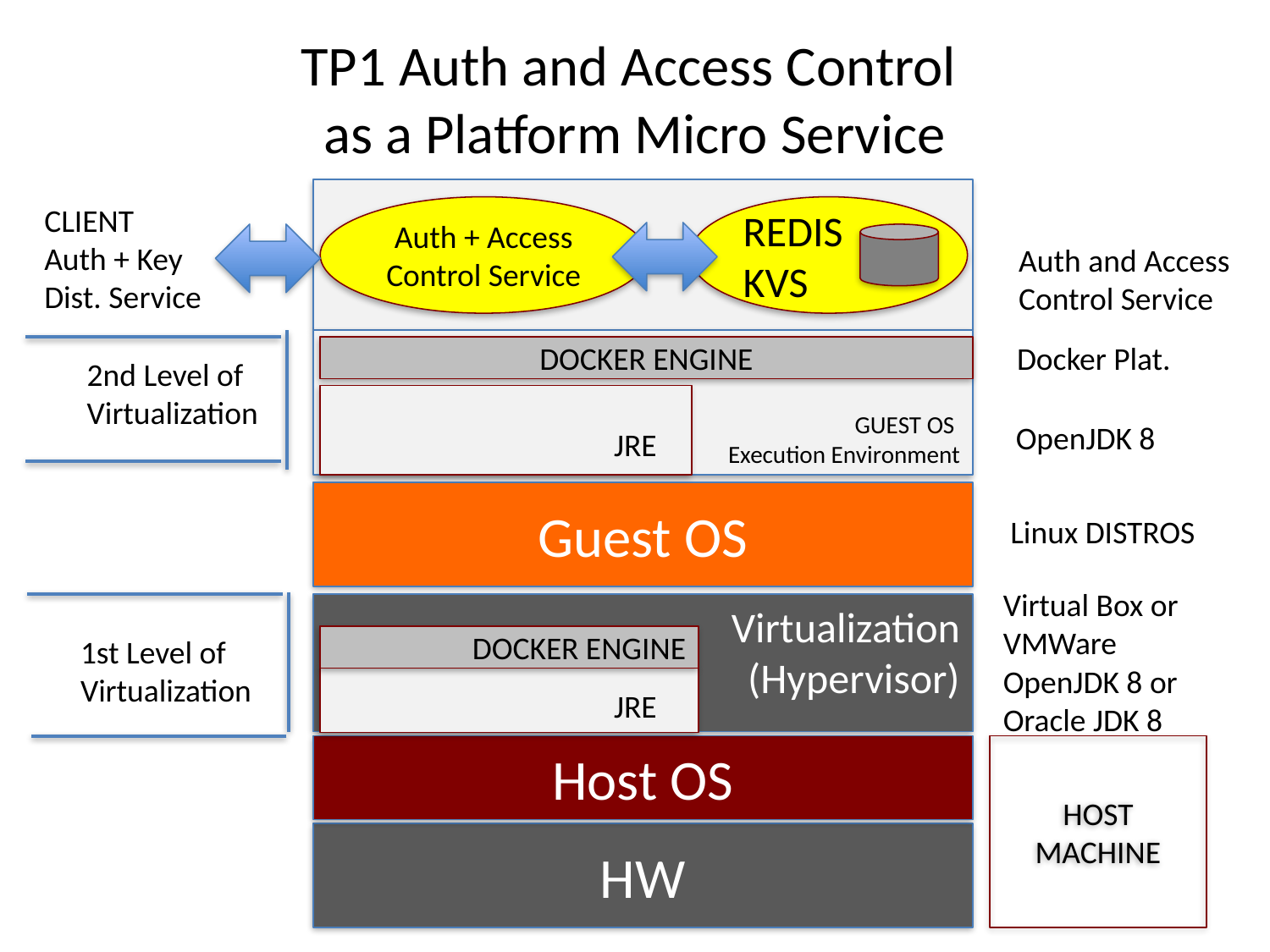

# TP1 Auth and Access Control as a Platform Micro Service

CLIENT
Auth + Key
Dist. Service
Auth + Access Control Service
REDIS KVS

Auth and Access
Control Service
GUEST OS
Execution Environment
DOCKER ENGINE

Guest OS
JRE
Docker Plat.
2nd Level of
Virtualization
OpenJDK 8
Linux DISTROS
Virtual Box or
VMWare
Virtualization
(Hypervisor)
DOCKER ENGINE
1st Level of
Virtualization
OpenJDK 8 or
Oracle JDK 8

JRE
Host OS
HOST MACHINE
HW